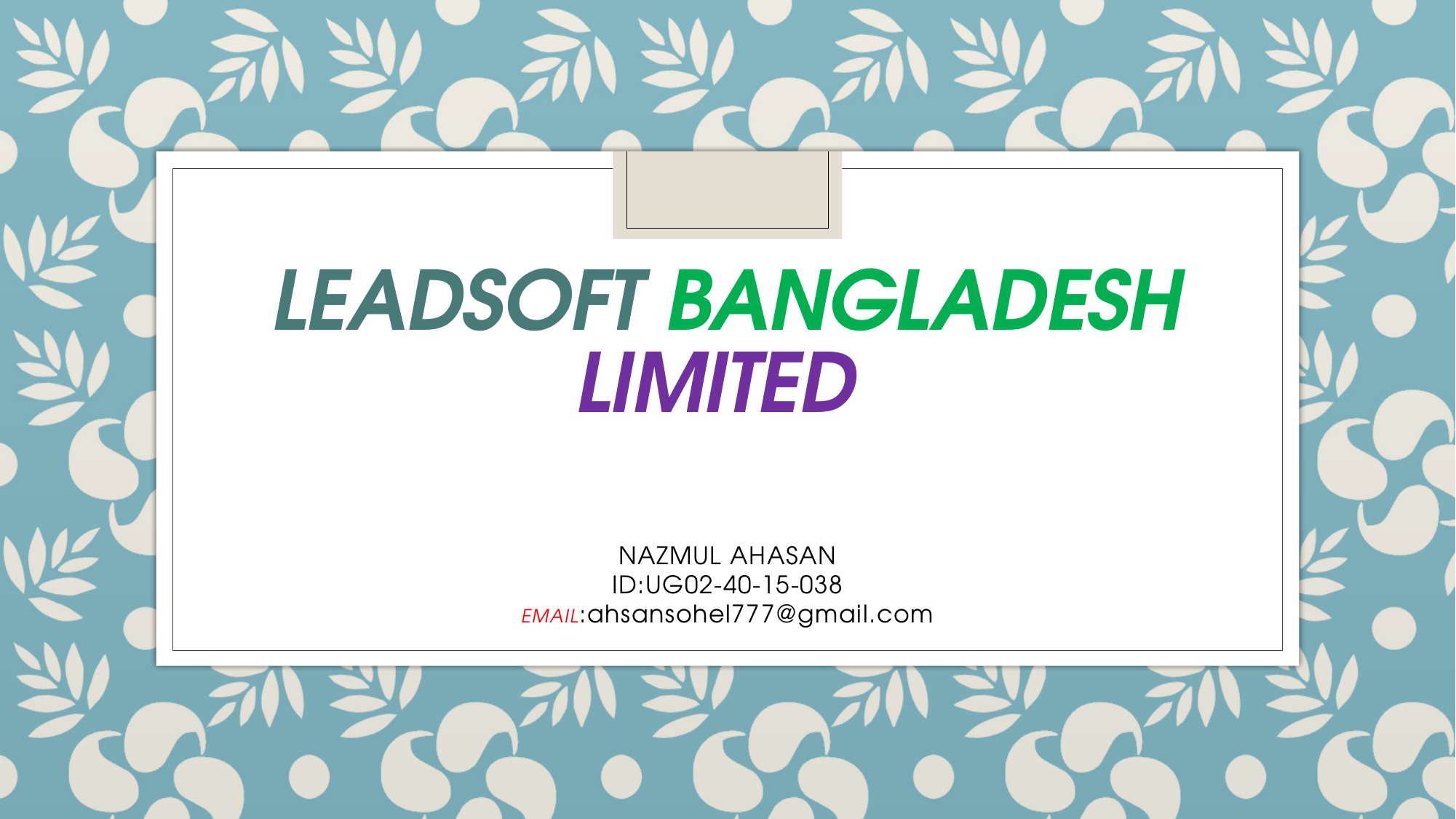

# Leadsoft Bangladesh Limited
NAZMUL AHASAN
ID:UG02-40-15-038
EMAIL:ahsansohel777@gmail.com